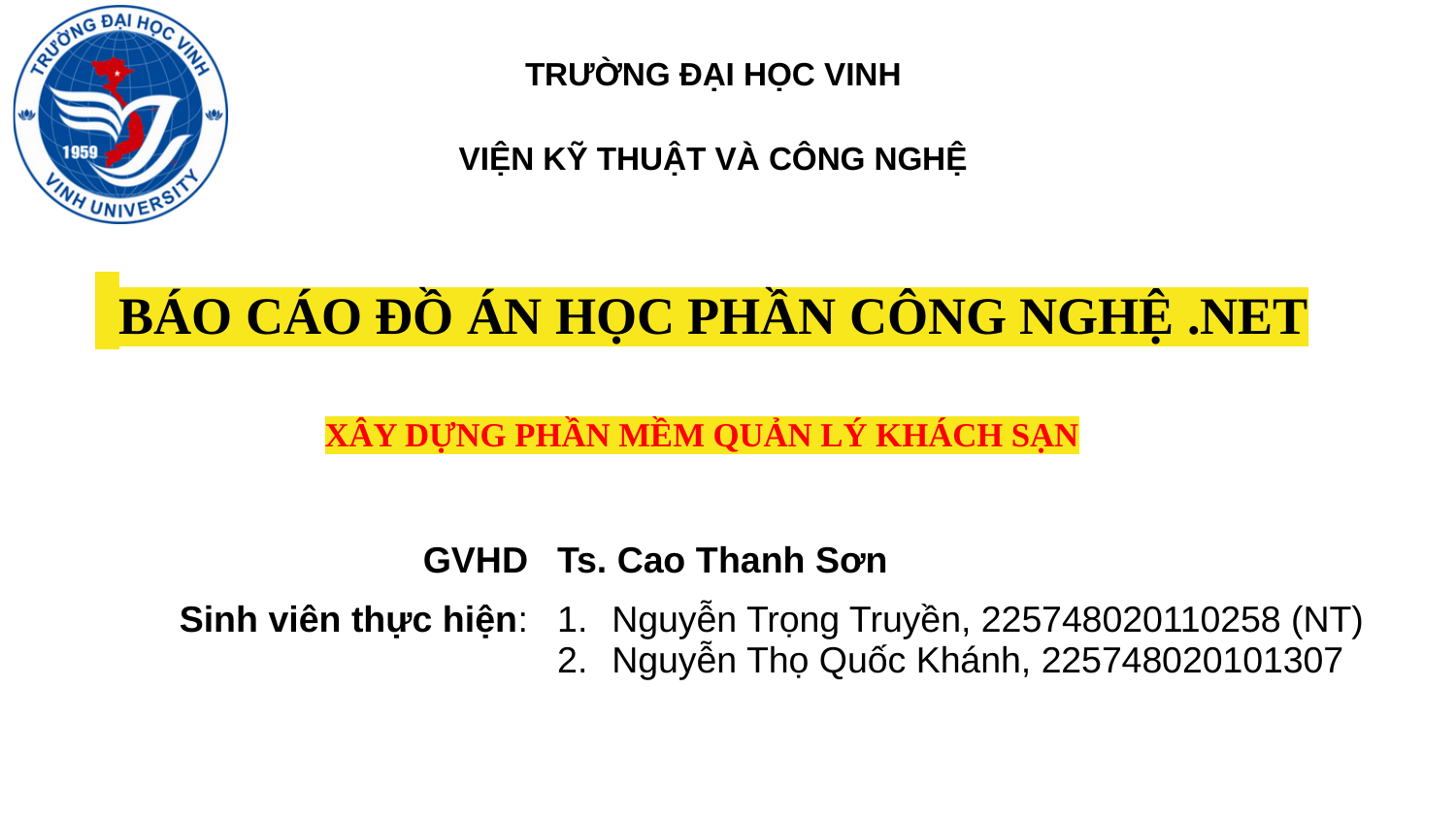

TRƯỜNG ĐẠI HỌC VINH
VIỆN KỸ THUẬT VÀ CÔNG NGHỆ

# BÁO CÁO ĐỒ ÁN HỌC PHẦN CÔNG NGHỆ .NET XÂY DỰNG PHẦN MỀM QUẢN LÝ KHÁCH SẠN

| GVHD | Ts. Cao Thanh Sơn |
| --- | --- |
| Sinh viên thực hiện: | Nguyễn Trọng Truyền, 225748020110258 (NT) Nguyễn Thọ Quốc Khánh, 225748020101307 |